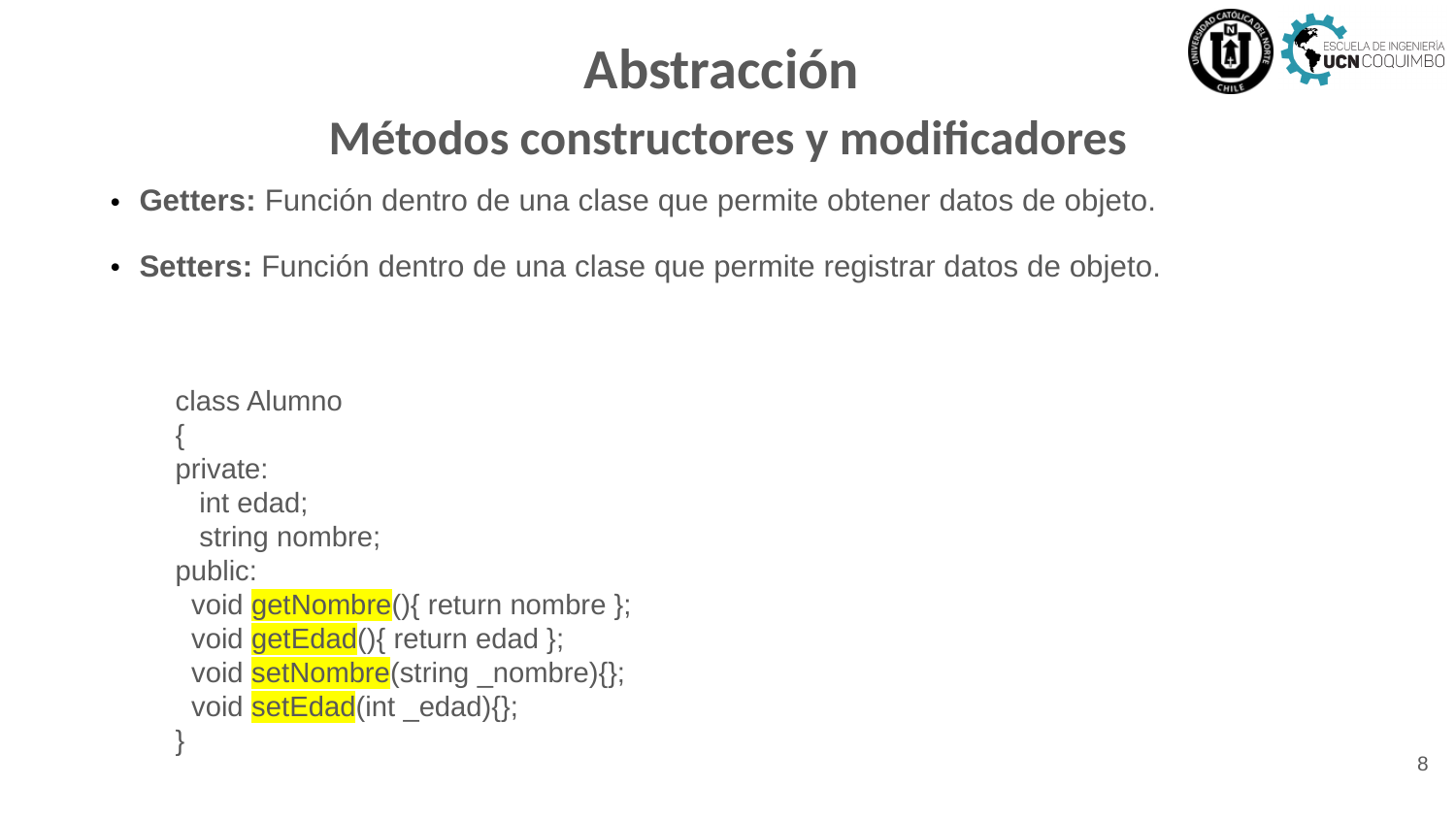

# Abstracción
Métodos constructores y modificadores
Getters: Función dentro de una clase que permite obtener datos de objeto.

Setters: Función dentro de una clase que permite registrar datos de objeto.

class Alumno
{
private:
   int edad;
   string nombre;
public:
  void getNombre(){ return nombre };
  void getEdad(){ return edad };
  void setNombre(string _nombre){};
  void setEdad(int _edad){};
}
8